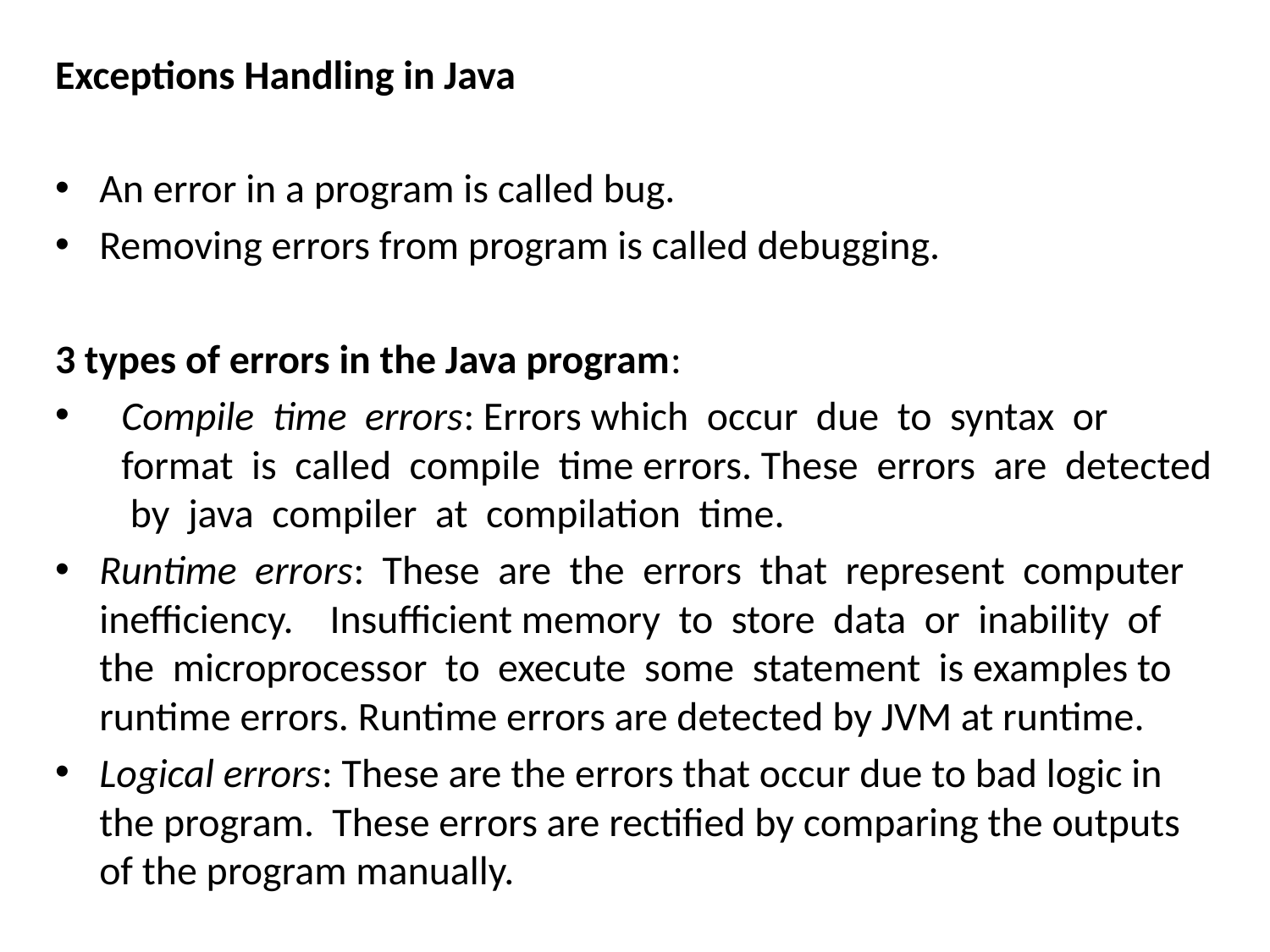

Exceptions Handling in Java

An error in a program is called bug.
Removing errors from program is called debugging.

3 types of errors in the Java program:
Compile  time  errors: Errors which  occur  due  to  syntax  or  format  is  called  compile  time errors. These  errors  are  detected  by  java  compiler  at  compilation  time.
Runtime  errors:  These  are  the  errors  that  represent  computer  inefficiency.    Insufficient memory  to  store  data  or  inability  of  the  microprocessor  to  execute  some  statement  is examples to runtime errors. Runtime errors are detected by JVM at runtime.
Logical errors: These are the errors that occur due to bad logic in the program.  These errors are rectified by comparing the outputs of the program manually.